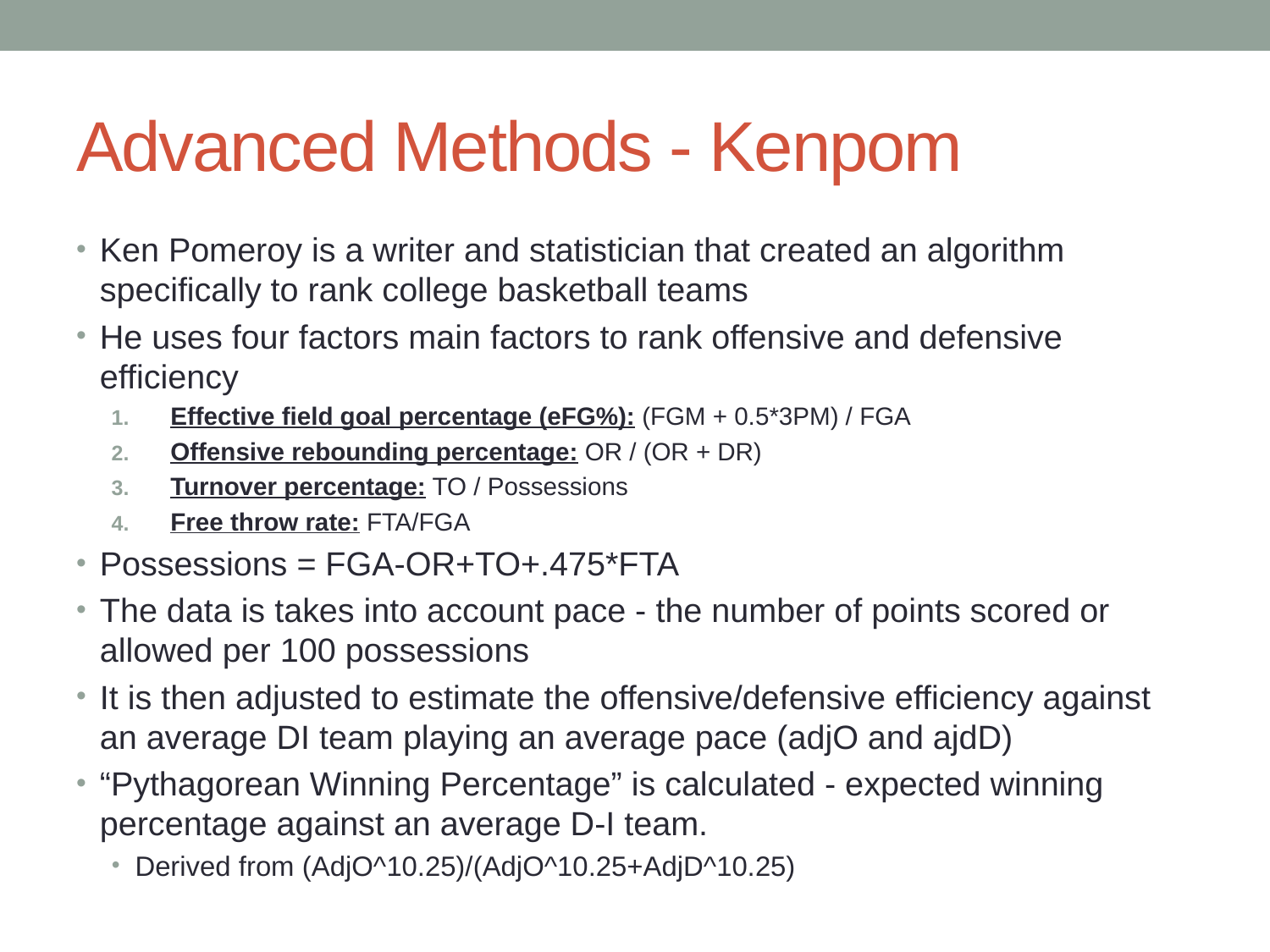

# Advanced Methods - Kenpom
Ken Pomeroy is a writer and statistician that created an algorithm specifically to rank college basketball teams
He uses four factors main factors to rank offensive and defensive efficiency
Effective field goal percentage (eFG%): (FGM + 0.5*3PM) / FGA
Offensive rebounding percentage: OR / (OR + DR)
Turnover percentage: TO / Possessions
Free throw rate: FTA/FGA
Possessions = FGA-OR+TO+.475*FTA
The data is takes into account pace - the number of points scored or allowed per 100 possessions
It is then adjusted to estimate the offensive/defensive efficiency against an average DI team playing an average pace (adjO and ajdD)
“Pythagorean Winning Percentage” is calculated - expected winning percentage against an average D-I team.
Derived from (AdjO^10.25)/(AdjO^10.25+AdjD^10.25)